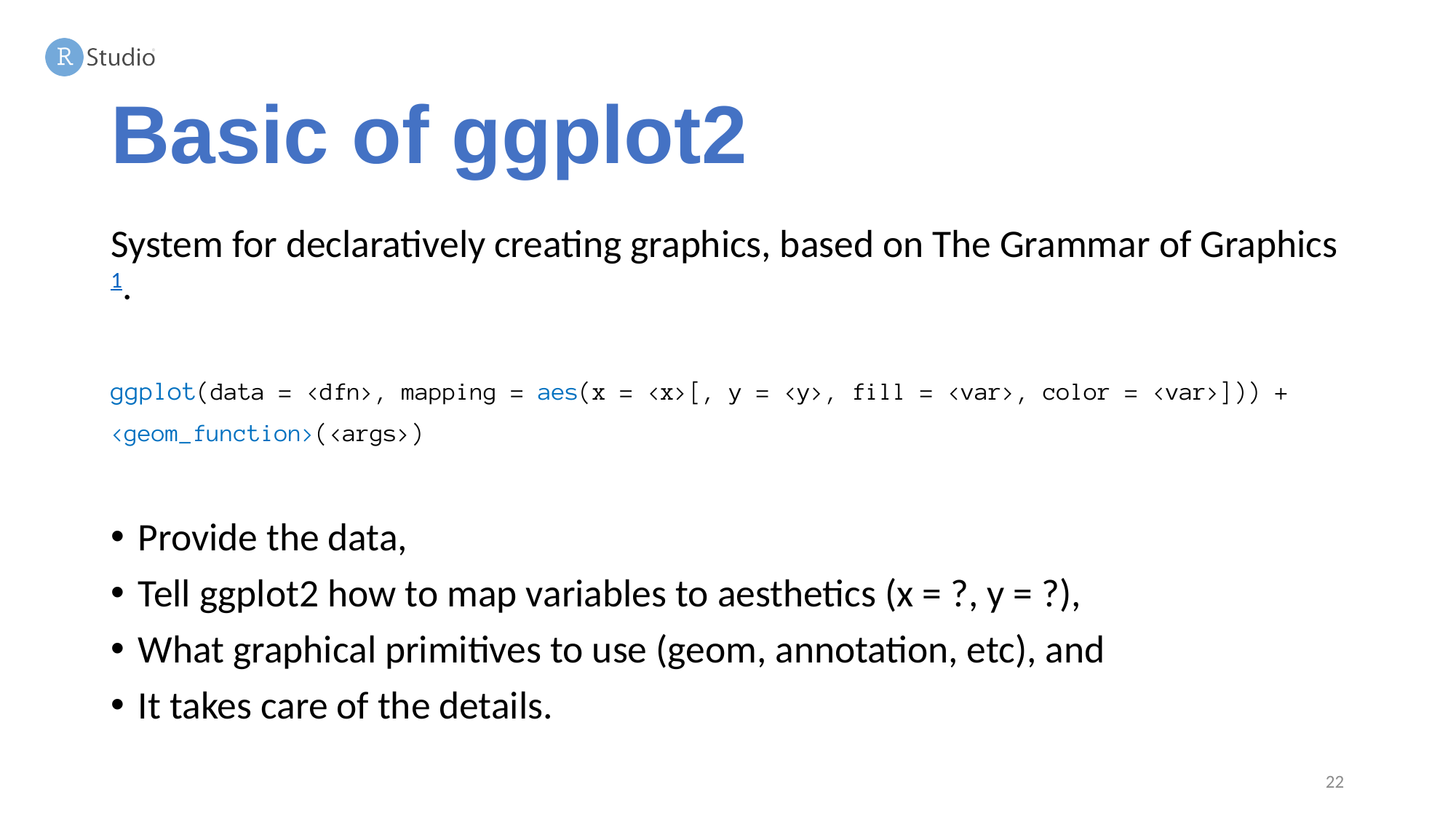

# Basic of ggplot2
System for declaratively creating graphics, based on The Grammar of Graphics1.

ggplot(data = <dfn>, mapping = aes(x = <x>[, y = <y>, fill = <var>, color = <var>])) +
<geom_function>(<args>)

Provide the data,
Tell ggplot2 how to map variables to aesthetics (x = ?, y = ?),
What graphical primitives to use (geom, annotation, etc), and
It takes care of the details.
22